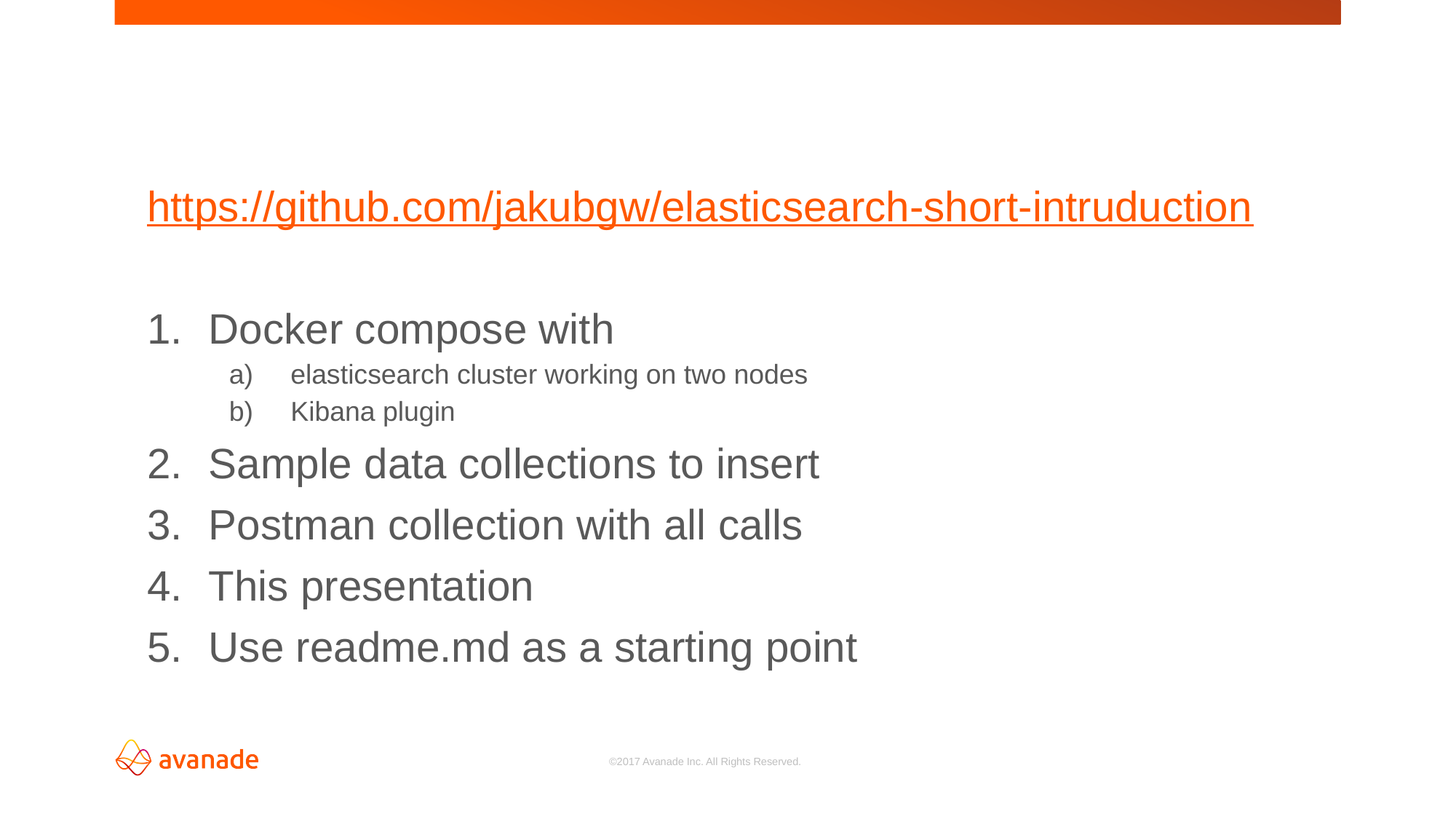

https://github.com/jakubgw/elasticsearch-short-intruduction

Docker compose with
elasticsearch cluster working on two nodes
Kibana plugin
Sample data collections to insert
Postman collection with all calls
This presentation
Use readme.md as a starting point